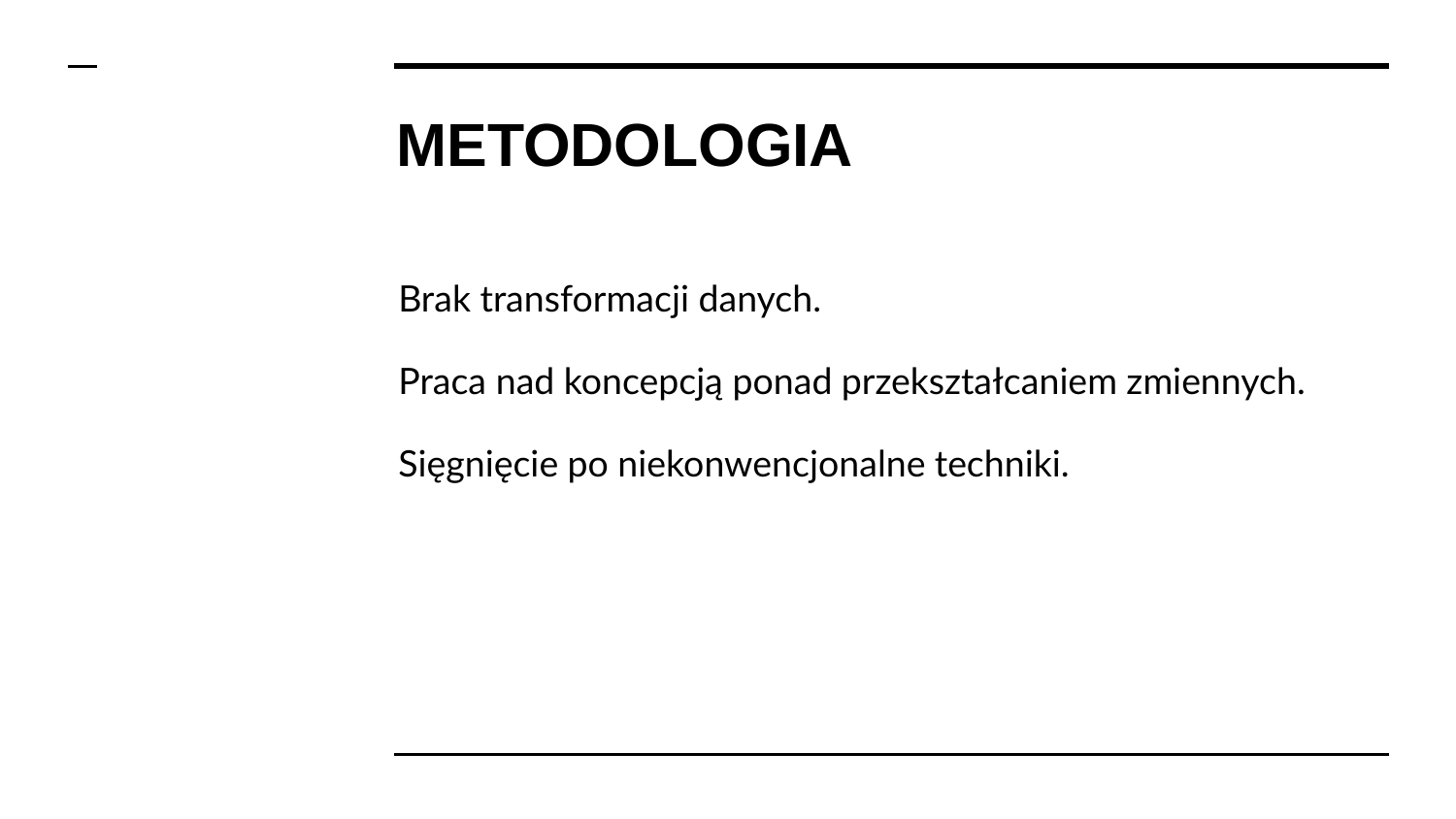

# METODOLOGIA
Brak transformacji danych.
Praca nad koncepcją ponad przekształcaniem zmiennych.
Sięgnięcie po niekonwencjonalne techniki.